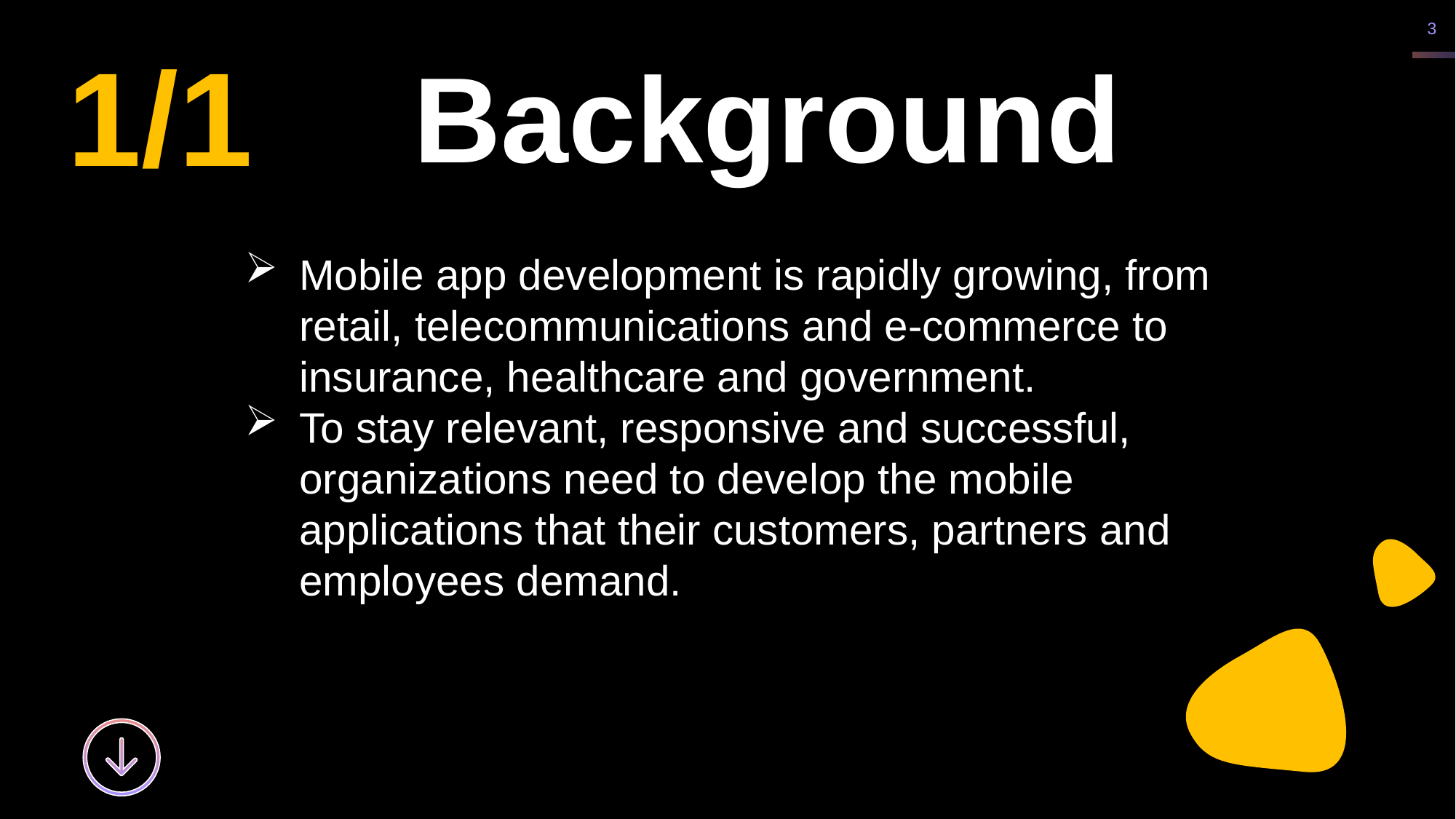

1/1
Background
Mobile app development is rapidly growing, from retail, telecommunications and e-commerce to insurance, healthcare and government.
To stay relevant, responsive and successful, organizations need to develop the mobile applications that their customers, partners and employees demand.